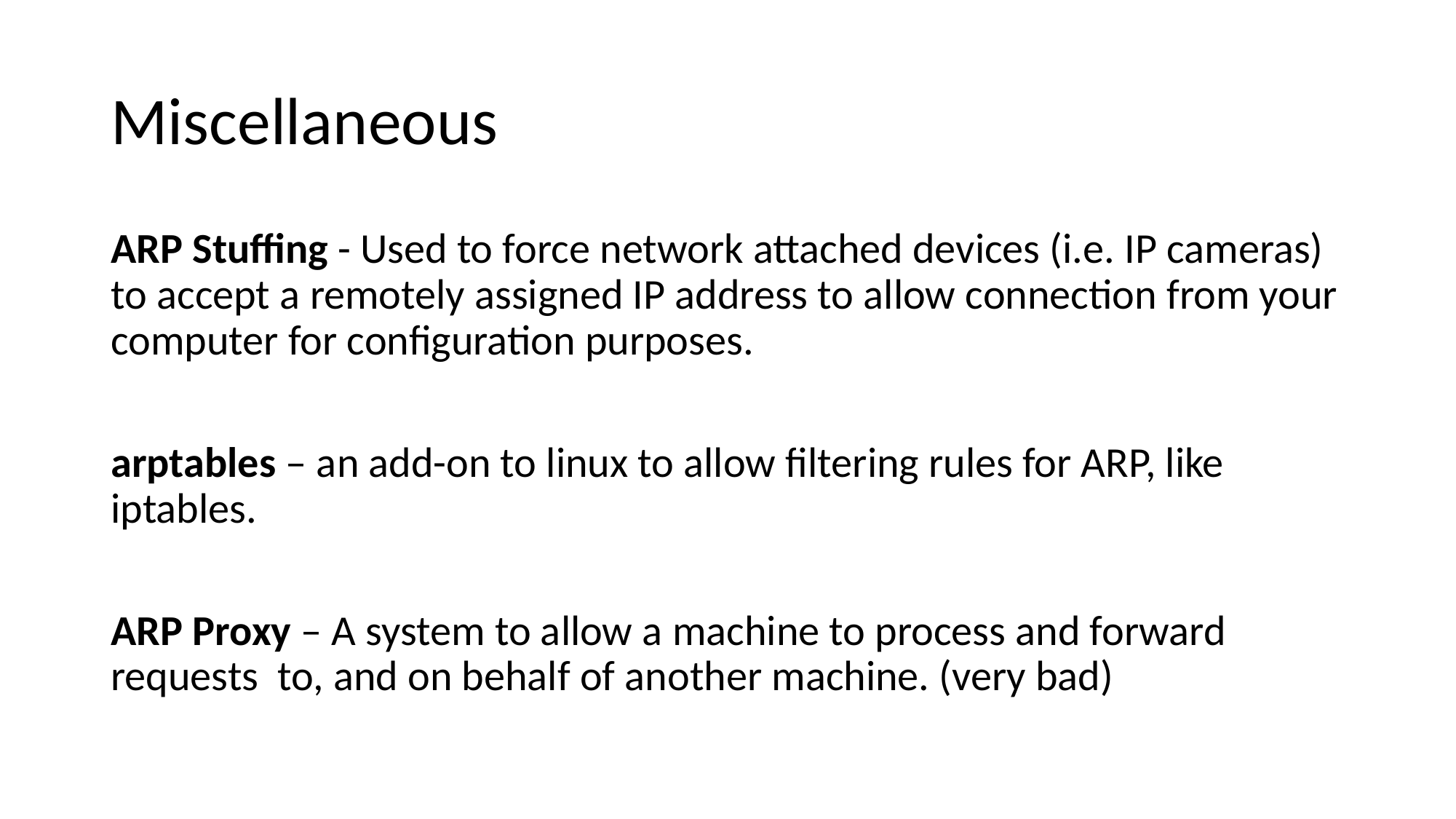

# Miscellaneous
ARP Stuffing - Used to force network attached devices (i.e. IP cameras) to accept a remotely assigned IP address to allow connection from your computer for configuration purposes.

arptables – an add-on to linux to allow filtering rules for ARP, like iptables.

ARP Proxy – A system to allow a machine to process and forward requests  to, and on behalf of another machine. (very bad)